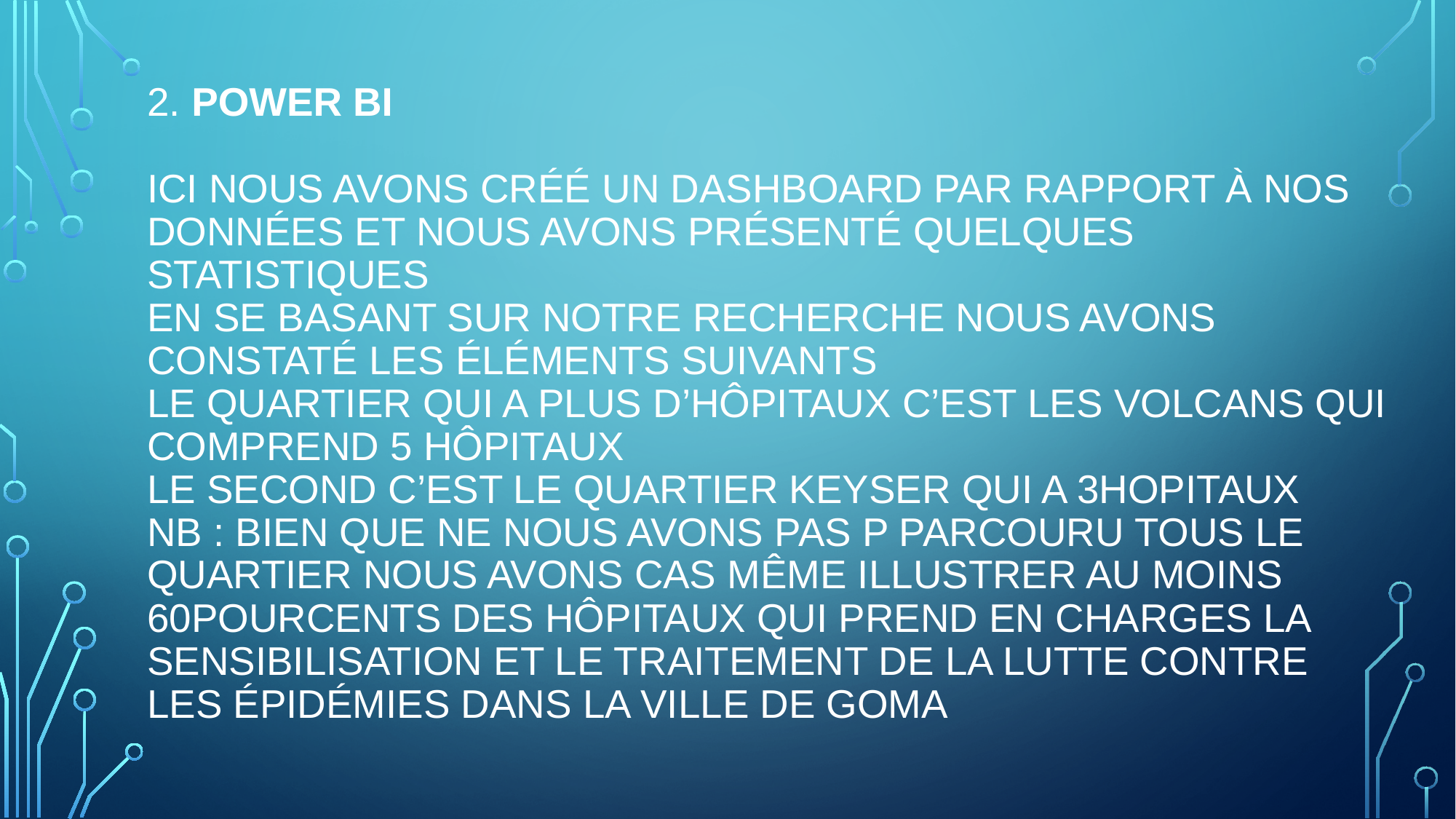

# 2. power BI Ici nous avons créé un Dashboard par rapport à nos données et nous avons présenté quelques statistiques En se basant sur notre recherche nous avons constaté les éléments suivants Le quartier qui a plus d’hôpitaux c’est les volcans qui comprend 5 hôpitaux Le second c’est le quartier Keyser qui a 3hopitaux NB : Bien que ne nous avons pas p parcouru tous le quartier nous avons cas même illustrer au moins 60pourcents des hôpitaux qui prend en charges la sensibilisation et le traitement de la lutte contre les épidémies dans la ville de Goma